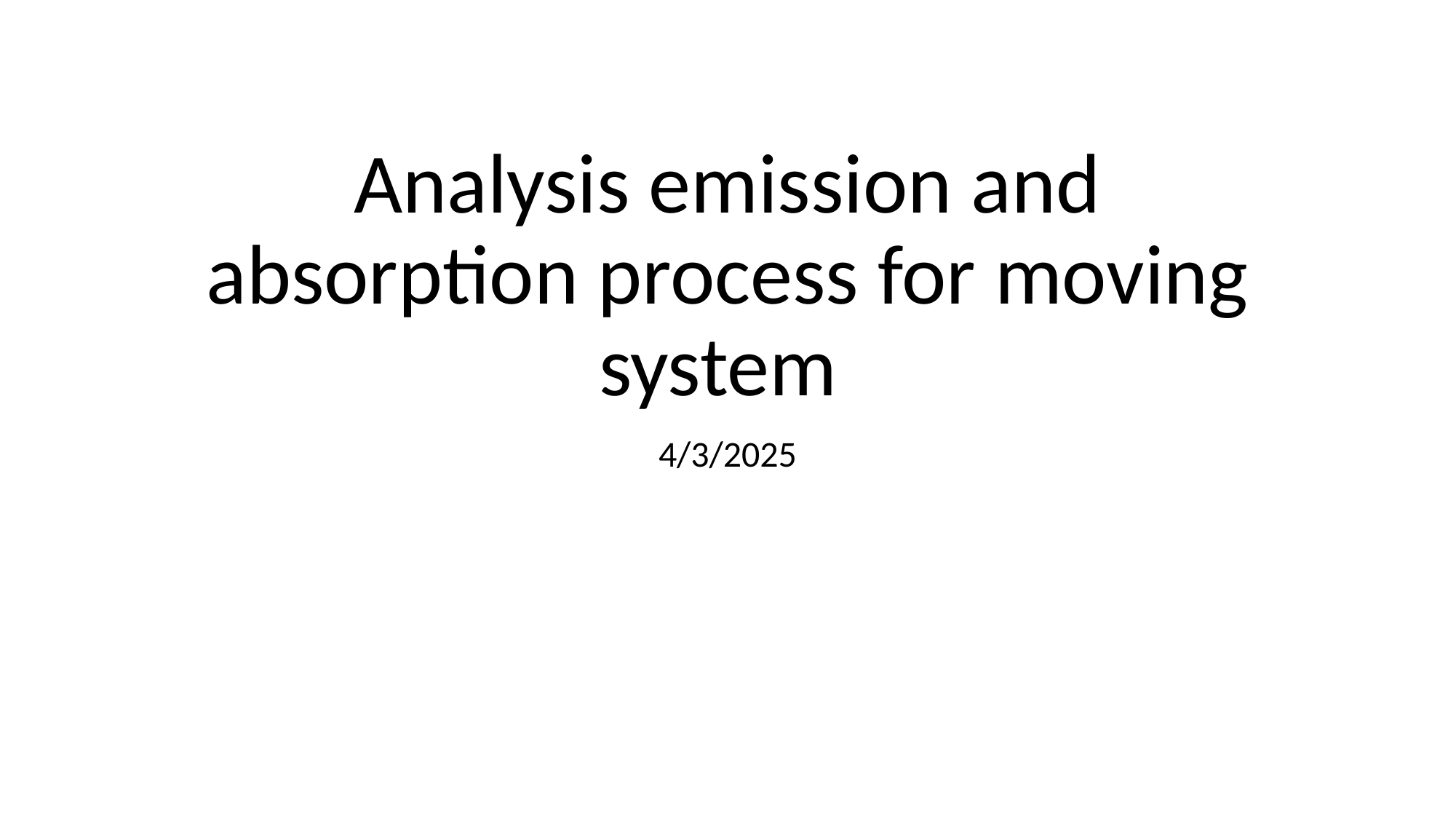

# Analysis emission and absorption process for moving system
4/3/2025